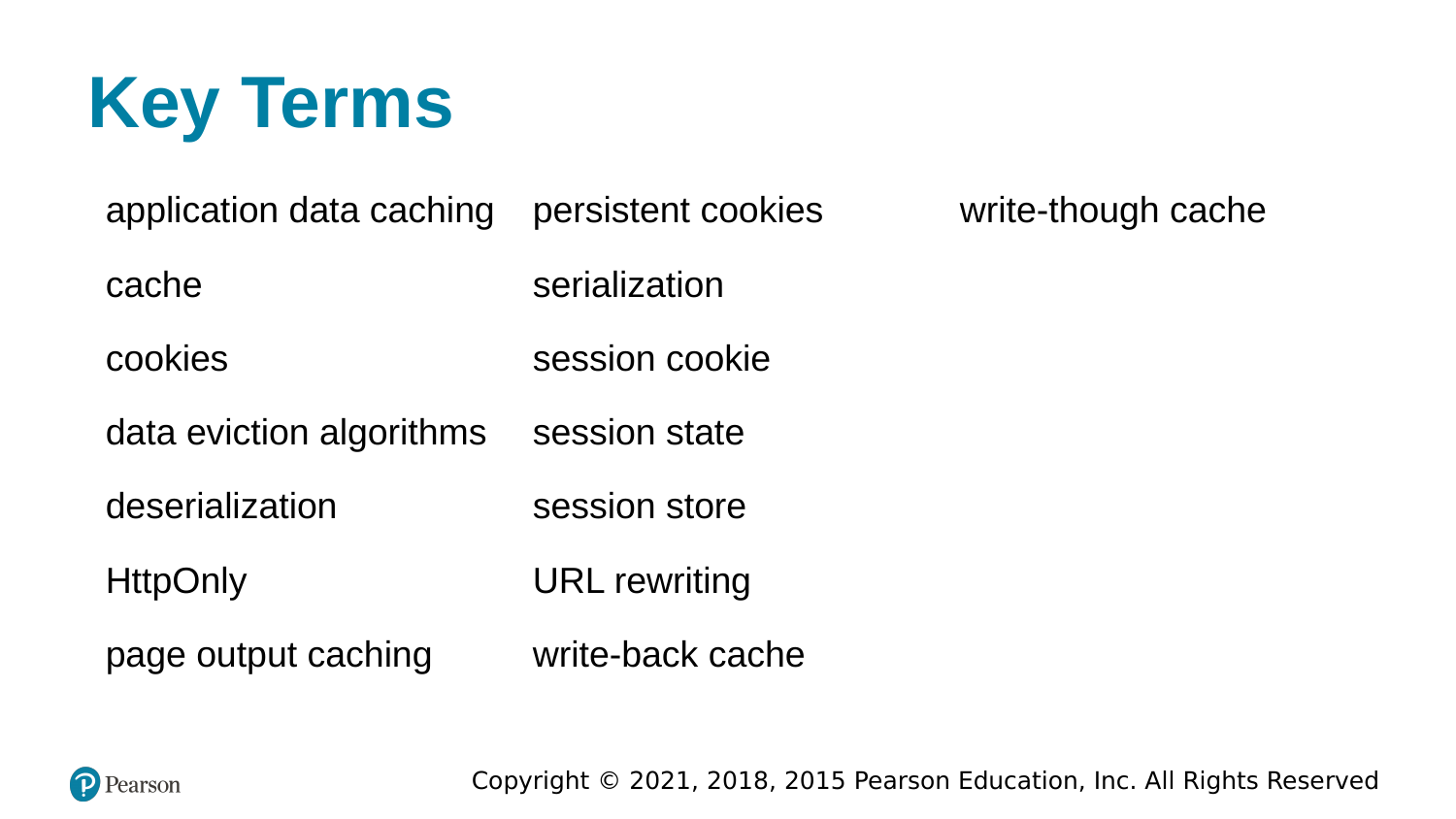

# Key Terms
application data caching
cache
cookies
data eviction algorithms
deserialization
HttpOnly
page output caching
persistent cookies
serialization
session cookie
session state
session store
URL rewriting
write-back cache
write-though cache